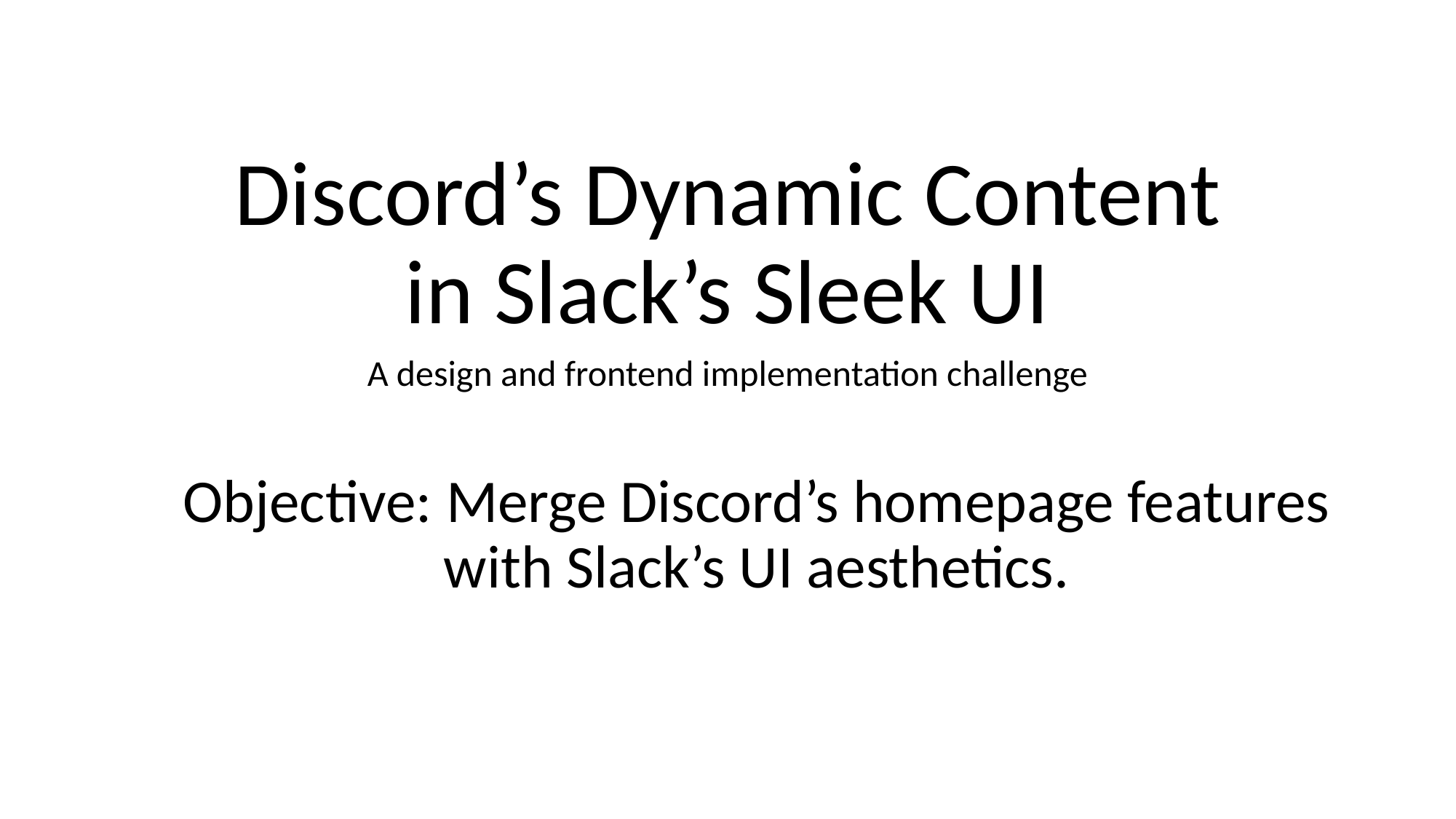

# Discord’s Dynamic Content in Slack’s Sleek UI
A design and frontend implementation challenge
Objective: Merge Discord’s homepage features with Slack’s UI aesthetics.